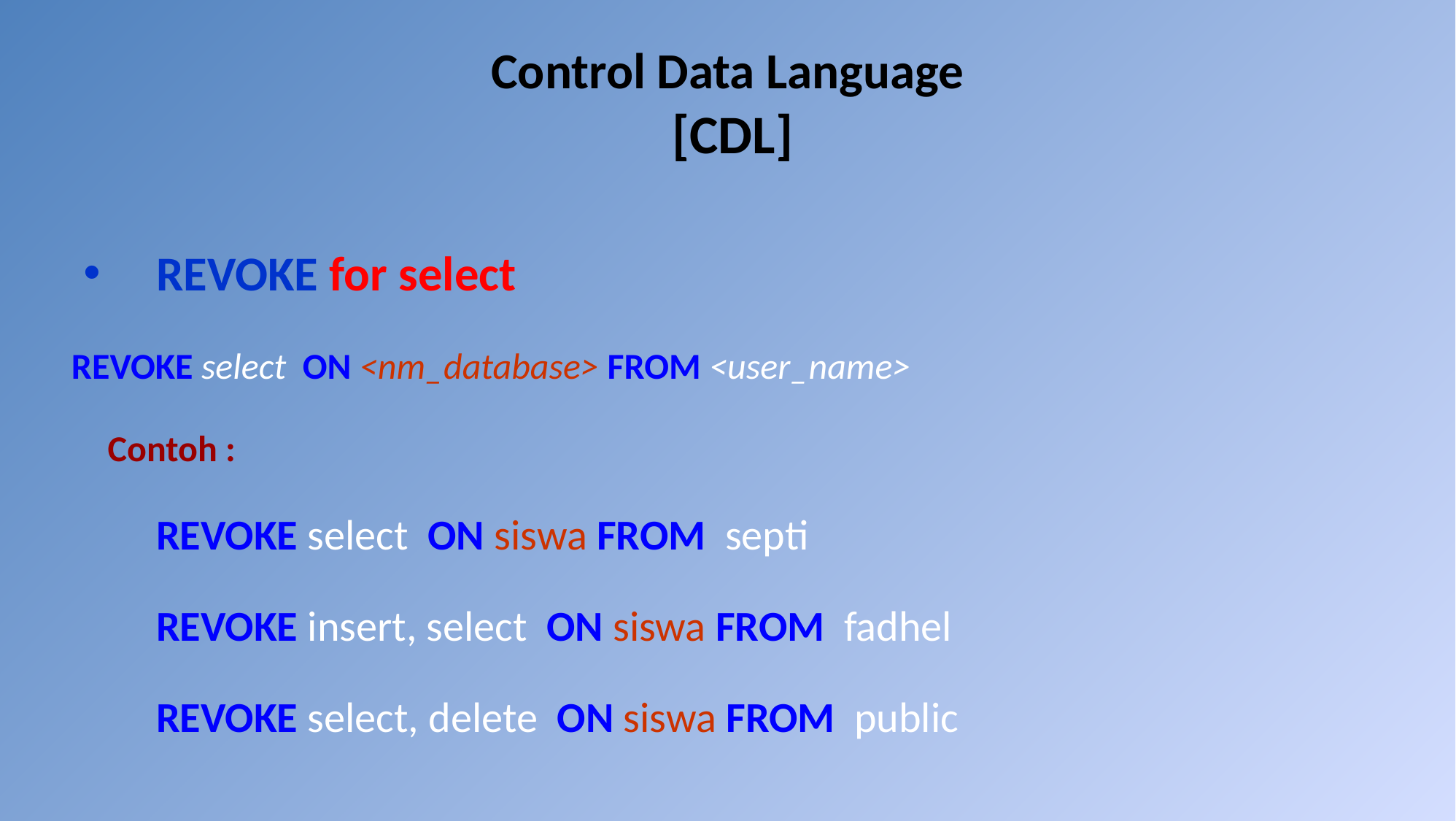

# Control Data Language [CDL]
REVOKE for select

REVOKE select  ON <nm_database> FROM <user_name>
Contoh :
REVOKE select  ON siswa FROM  septi
REVOKE insert, select  ON siswa FROM  fadhel
REVOKE select, delete  ON siswa FROM  public